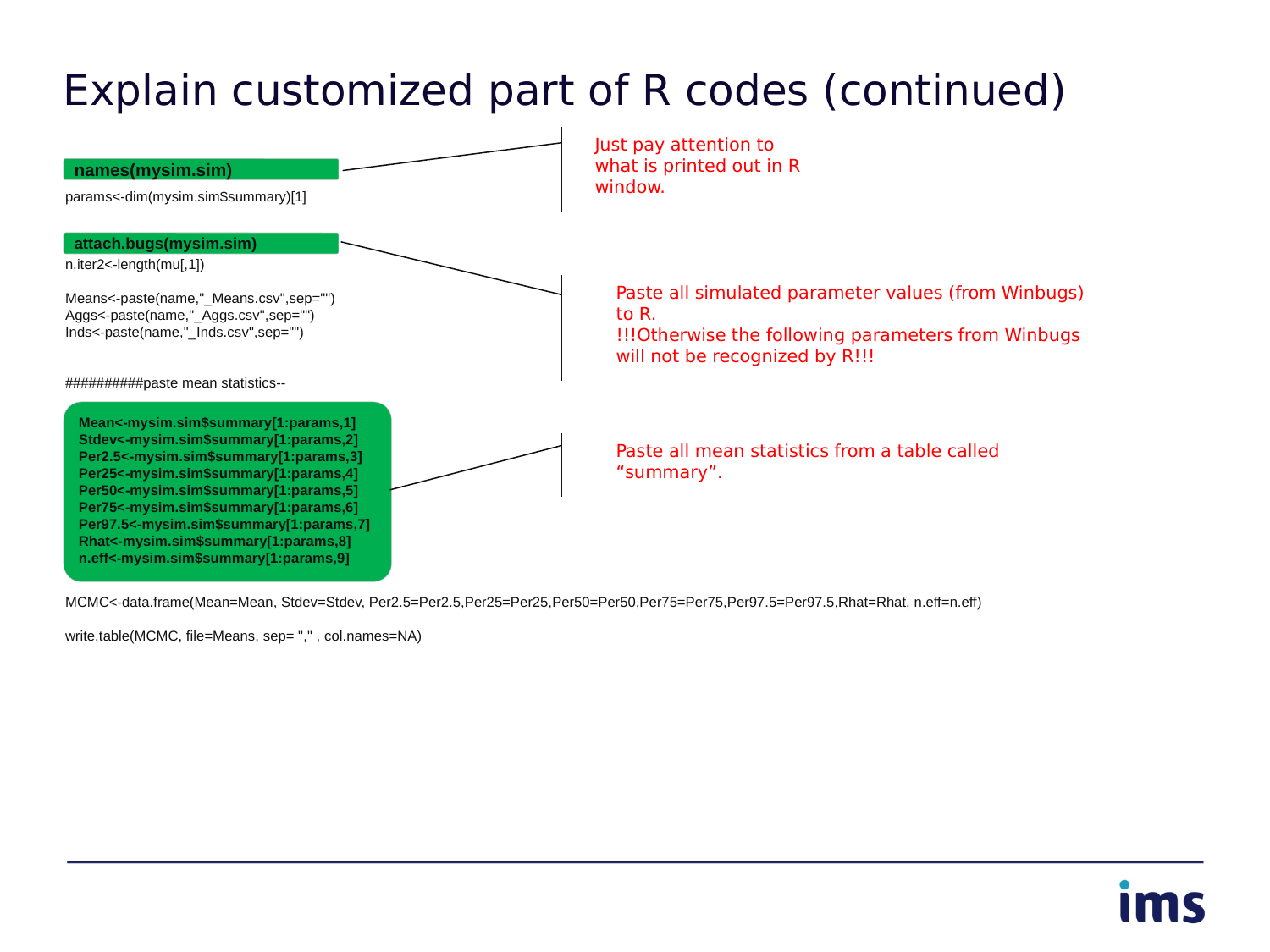

# Explain customized part of R codes (continued)
Just pay attention to what is printed out in R window.

params<-dim(mysim.sim$summary)[1]

n.iter2<-length(mu[,1])

Means<-paste(name,"_Means.csv",sep="")
Aggs<-paste(name,"_Aggs.csv",sep="")
Inds<-paste(name,"_Inds.csv",sep="")

##########paste mean statistics--

MCMC<-data.frame(Mean=Mean, Stdev=Stdev, Per2.5=Per2.5,Per25=Per25,Per50=Per50,Per75=Per75,Per97.5=Per97.5,Rhat=Rhat, n.eff=n.eff)

write.table(MCMC, file=Means, sep= "," , col.names=NA)

names(mysim.sim)

attach.bugs(mysim.sim)

Paste all simulated parameter values (from Winbugs) to R.
!!!Otherwise the following parameters from Winbugs will not be recognized by R!!!

Mean<-mysim.sim$summary[1:params,1]
Stdev<-mysim.sim$summary[1:params,2]
Per2.5<-mysim.sim$summary[1:params,3]
Per25<-mysim.sim$summary[1:params,4]
Per50<-mysim.sim$summary[1:params,5]
Per75<-mysim.sim$summary[1:params,6]
Per97.5<-mysim.sim$summary[1:params,7]
Rhat<-mysim.sim$summary[1:params,8]
n.eff<-mysim.sim$summary[1:params,9]

Paste all mean statistics from a table called “summary”.